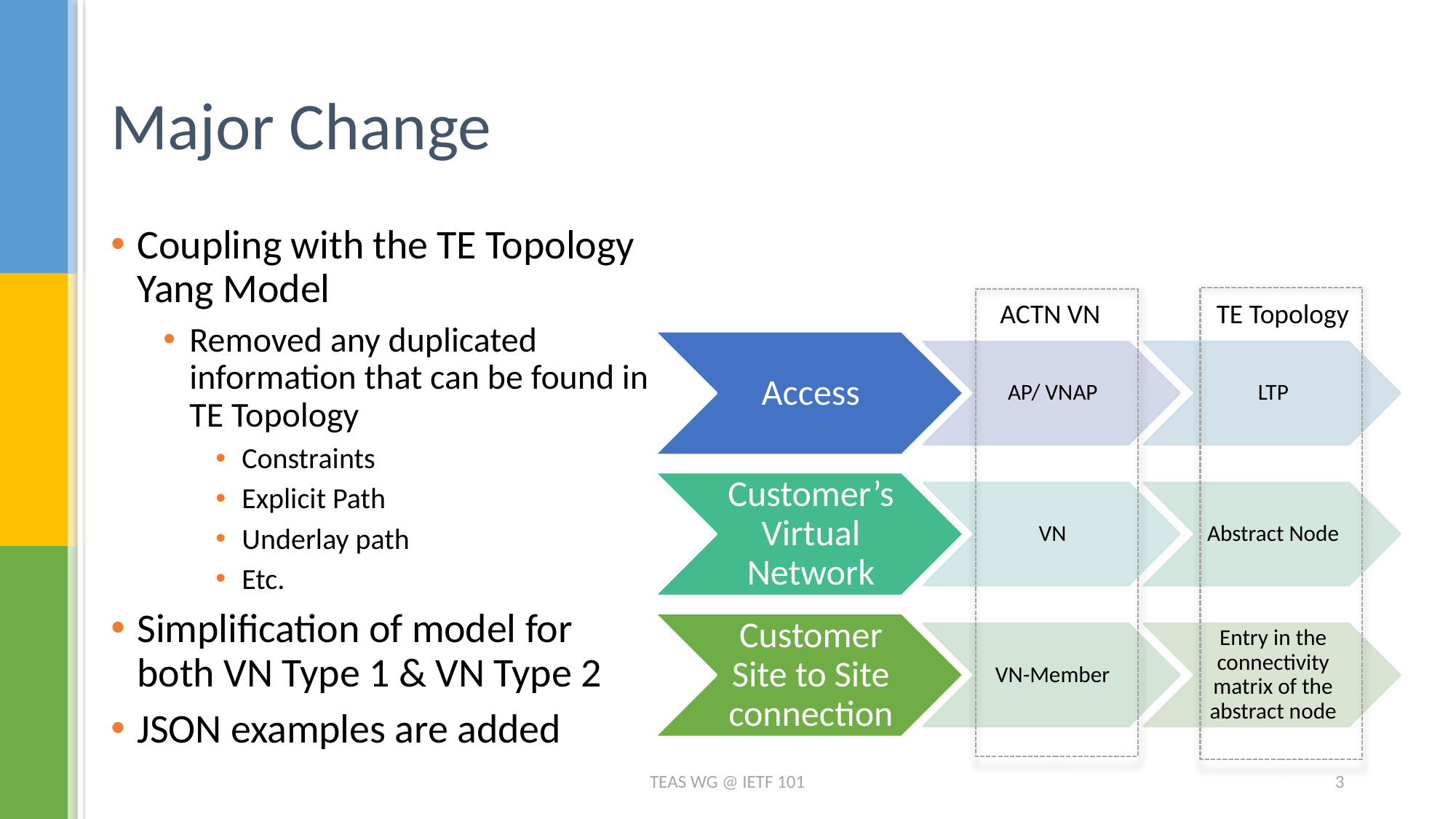

# Major Change
Coupling with the TE Topology Yang Model
Removed any duplicated information that can be found in TE Topology
Constraints
Explicit Path
Underlay path
Etc.
Simplification of model for both VN Type 1 & VN Type 2
JSON examples are added

ACTN VN
TE Topology
Access
AP/ VNAP
LTP
Customer’s Virtual Network
VN
Abstract Node
Customer Site to Site connection
VN-Member
Entry in the connectivity matrix of the abstract node
TEAS WG @ IETF 101
3